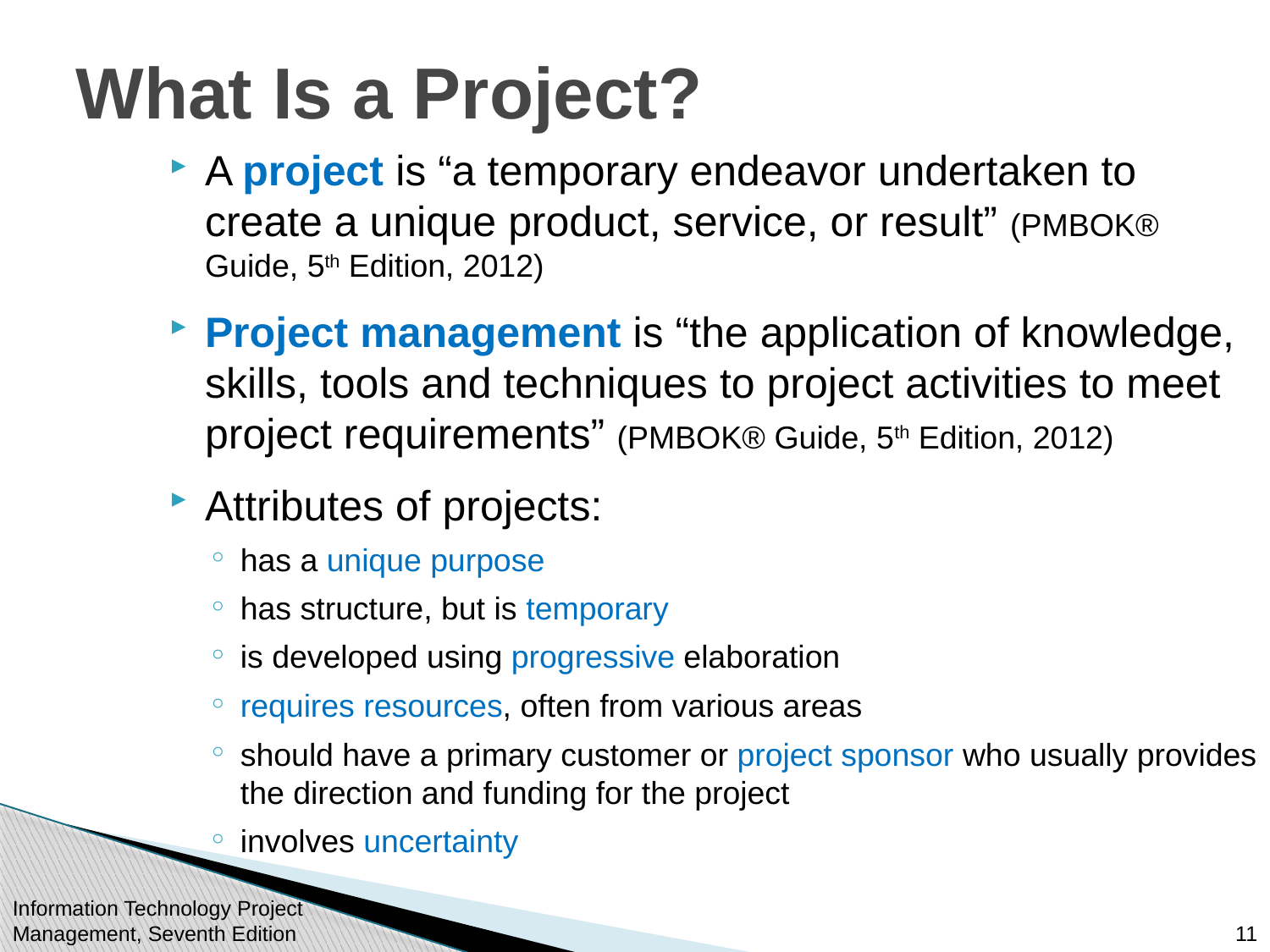

# What Is a Project?
A project is “a temporary endeavor undertaken to create a unique product, service, or result” (PMBOK® Guide, 5th Edition, 2012)
Project management is “the application of knowledge, skills, tools and techniques to project activities to meet project requirements” (PMBOK® Guide, 5th Edition, 2012)
Attributes of projects:
has a unique purpose
has structure, but is temporary
is developed using progressive elaboration
requires resources, often from various areas
should have a primary customer or project sponsor who usually provides the direction and funding for the project
involves uncertainty
Information Technology Project Management, Seventh Edition
11